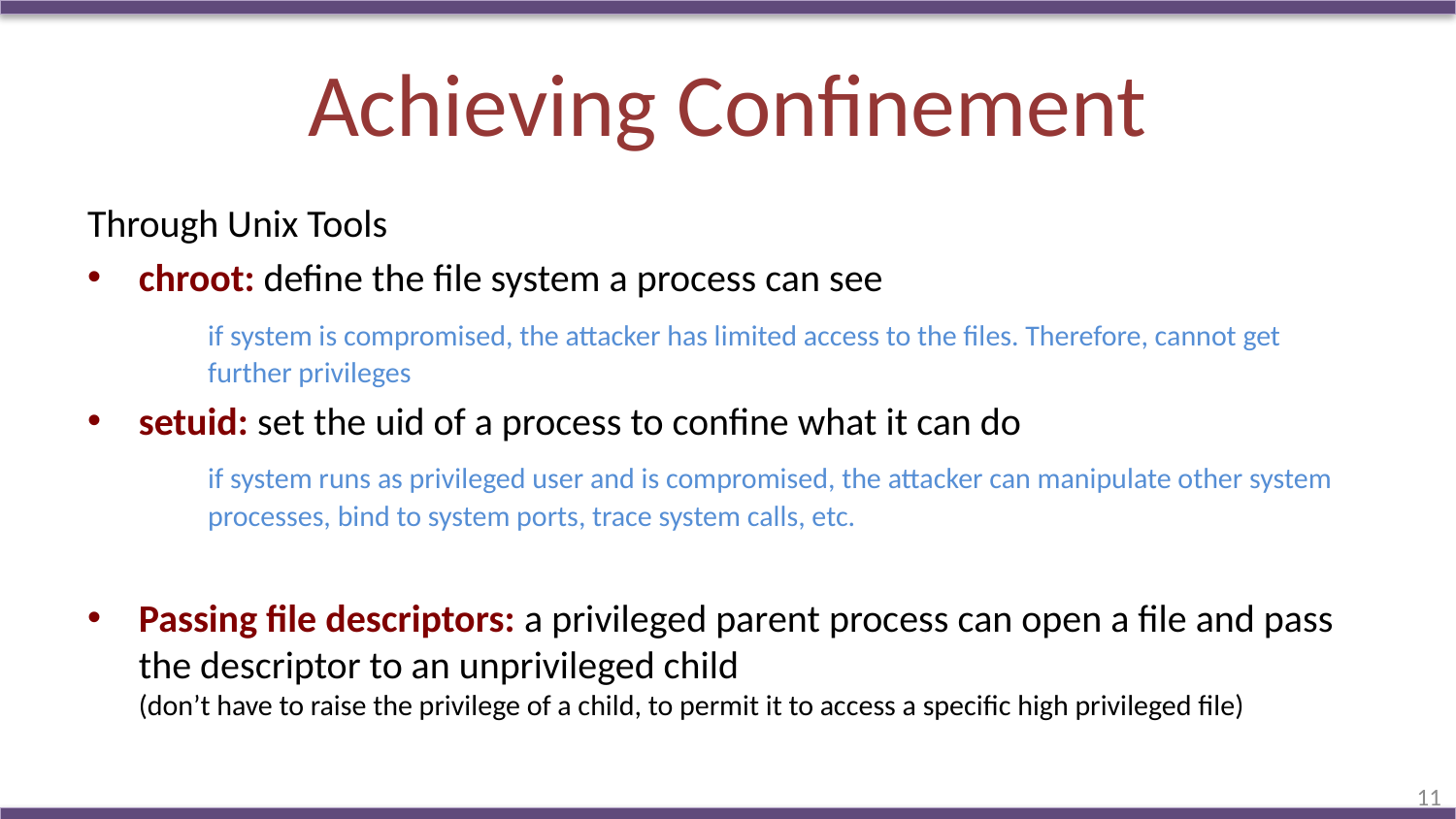

# Achieving Confinement
Through Unix Tools
chroot: define the file system a process can see
	if system is compromised, the attacker has limited access to the files. Therefore, cannot get further privileges
setuid: set the uid of a process to confine what it can do
	if system runs as privileged user and is compromised, the attacker can manipulate other system processes, bind to system ports, trace system calls, etc.

Passing file descriptors: a privileged parent process can open a file and pass the descriptor to an unprivileged child
(don’t have to raise the privilege of a child, to permit it to access a specific high privileged file)
11